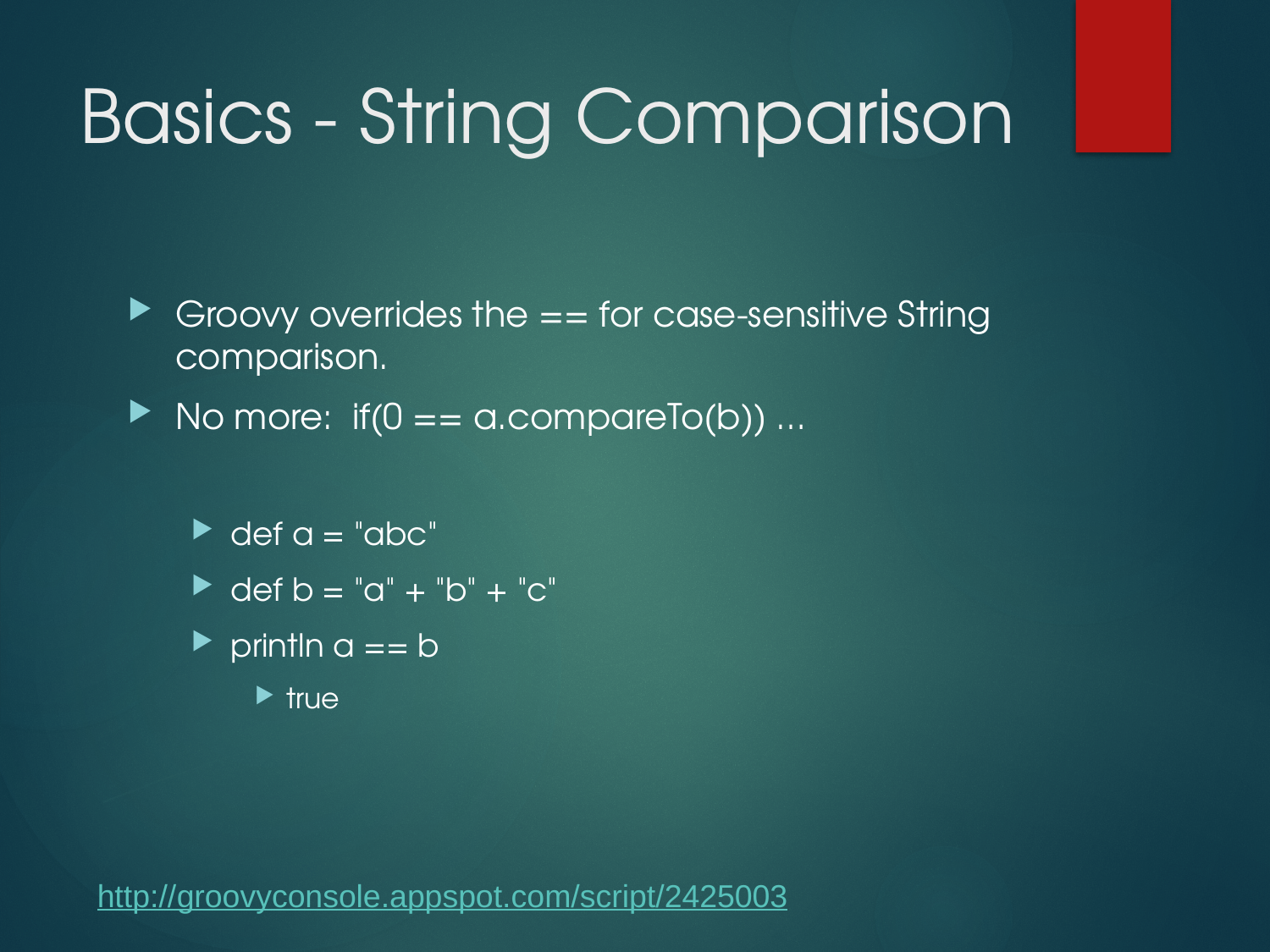

# Basics - String Comparison
Groovy overrides the == for case-sensitive String comparison.
No more:  if(0 == a.compareTo(b)) …

def a = "abc"
def b = "a" + "b" + "c"
println a == b
true

http://groovyconsole.appspot.com/script/2425003